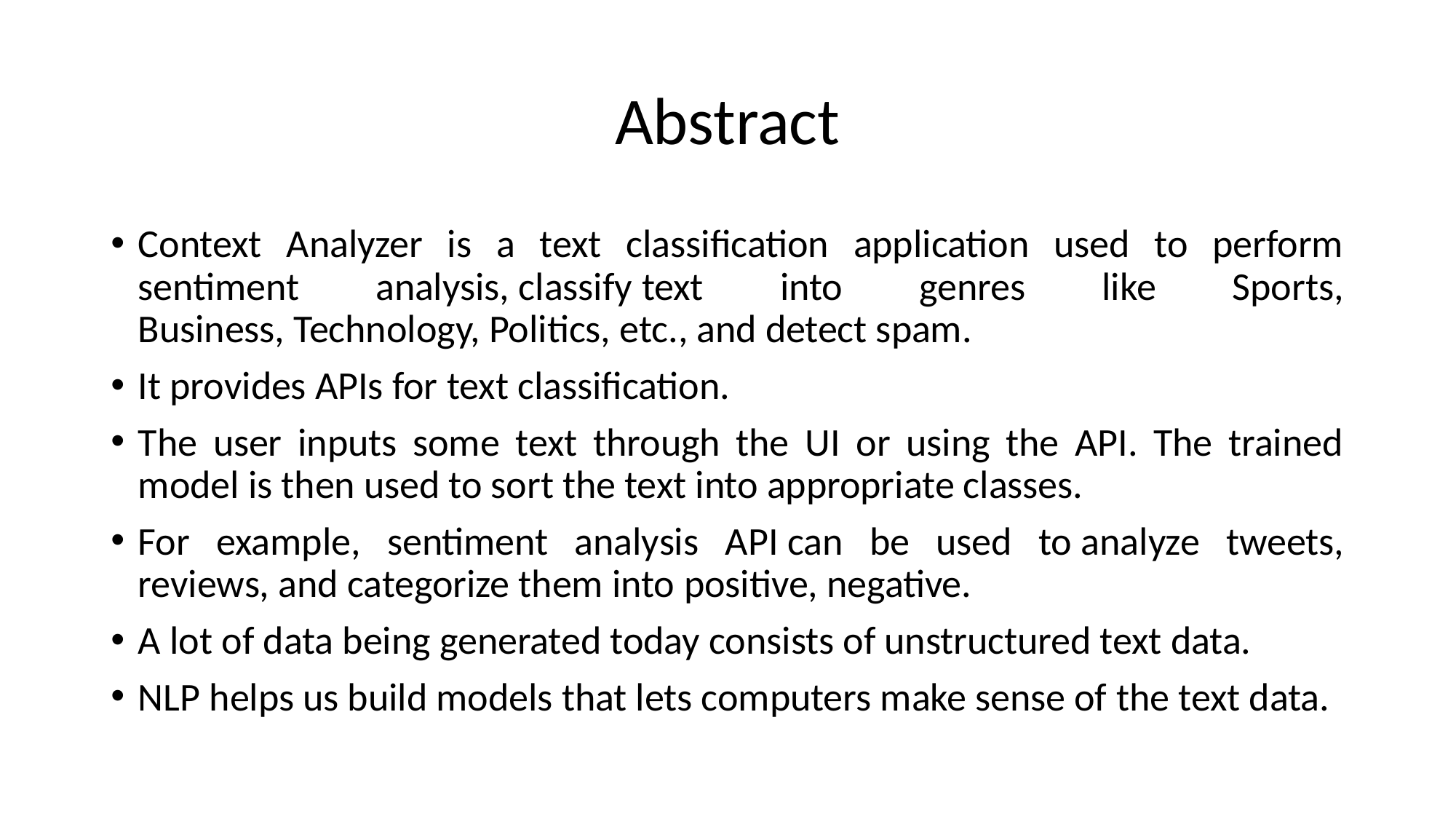

# Abstract
Context Analyzer is a text classification application used to perform sentiment analysis, classify text into genres like Sports, Business, Technology, Politics, etc., and detect spam.
It provides APIs for text classification.
The user inputs some text through the UI or using the API. The trained model is then used to sort the text into appropriate classes.
For example, sentiment analysis API can be used to analyze tweets, reviews, and categorize them into positive, negative.
A lot of data being generated today consists of unstructured text data.
NLP helps us build models that lets computers make sense of the text data.